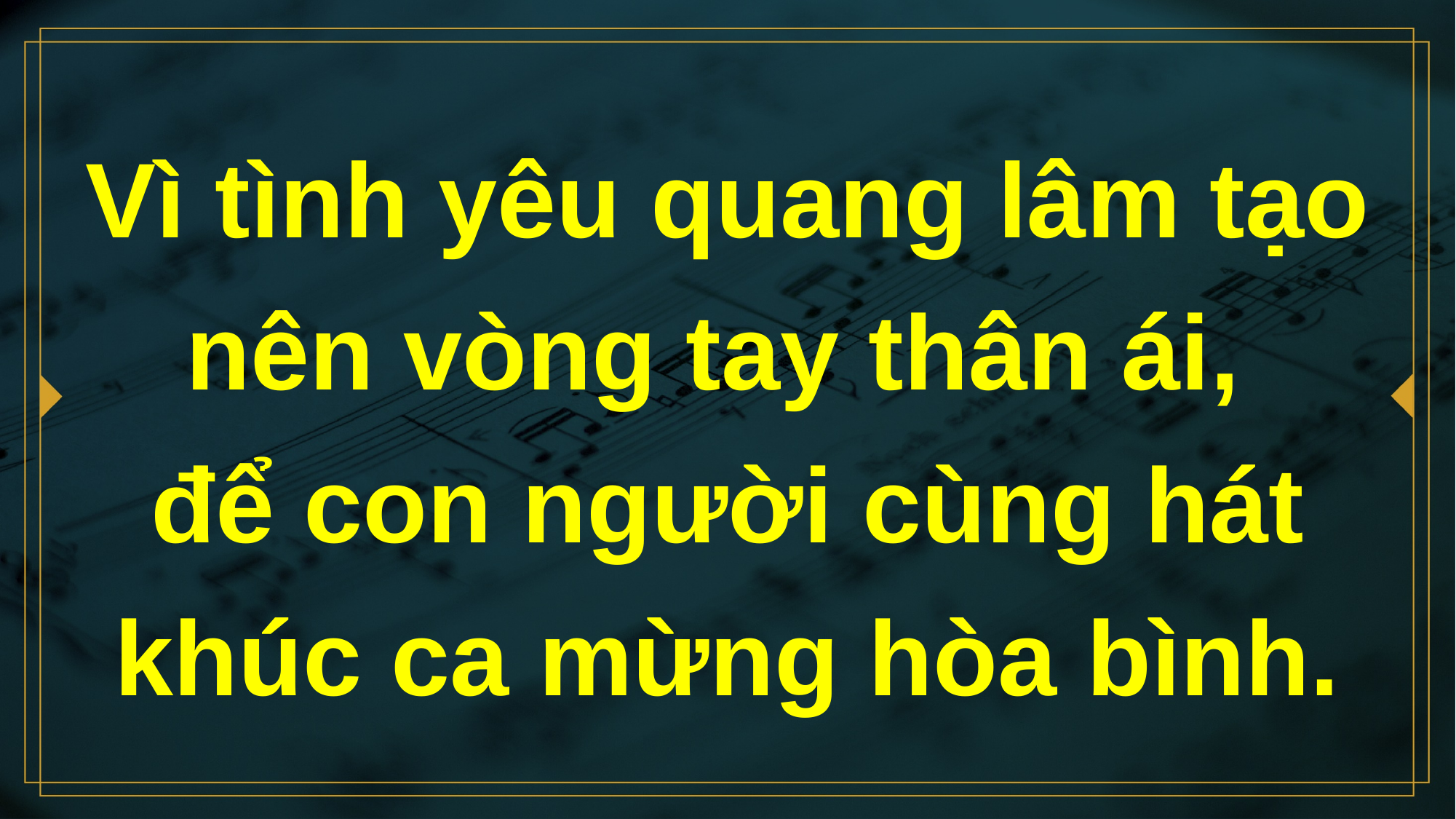

# Vì tình yêu quang lâm tạo nên vòng tay thân ái, để con người cùng hát khúc ca mừng hòa bình.